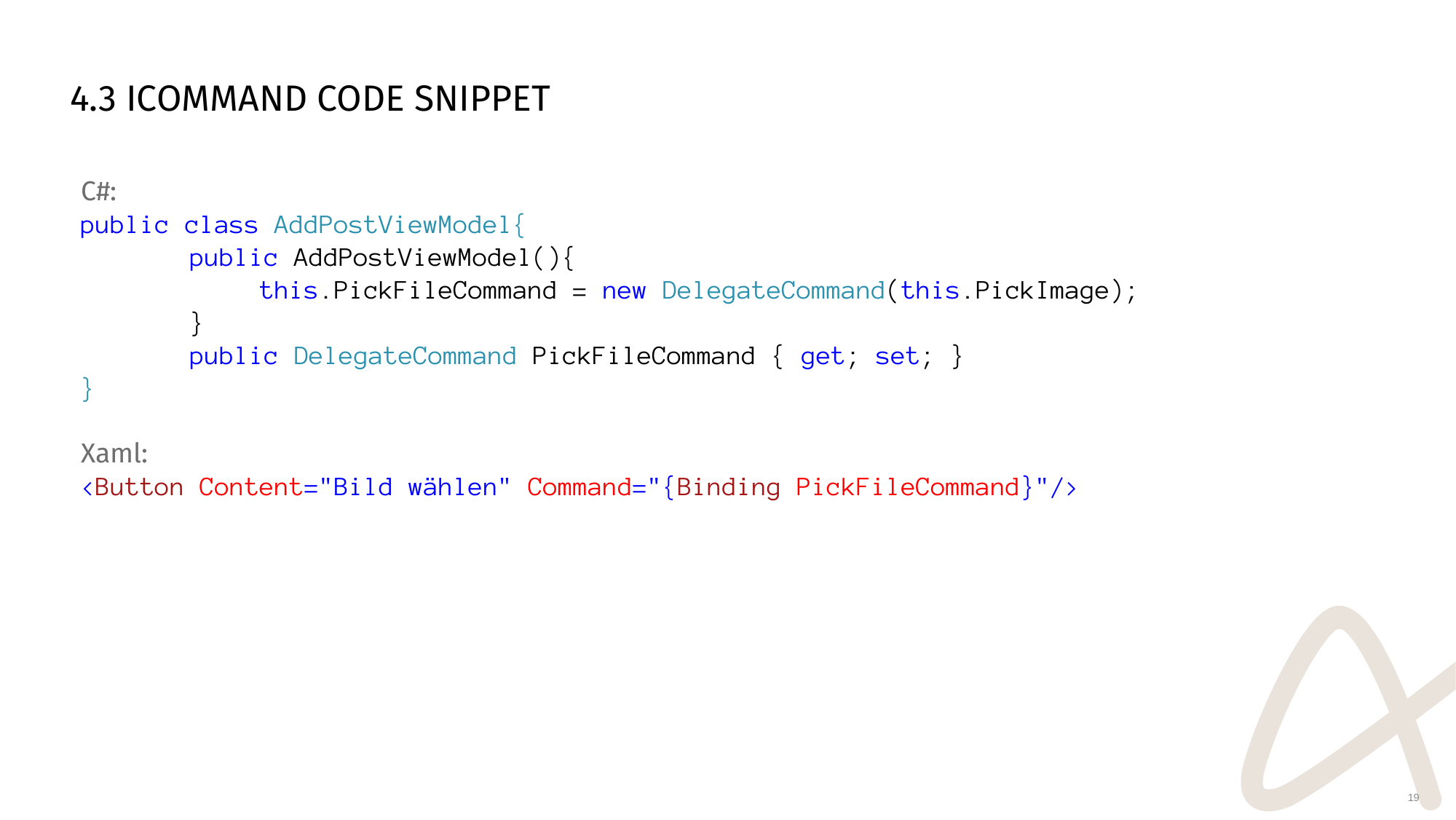

# 4.3 ICommand Code Snippet
C#:
public class AddPostViewModel{
	public AddPostViewModel(){
            this.PickFileCommand = new DelegateCommand(this.PickImage);
	}
	public DelegateCommand PickFileCommand { get; set; }
}

Xaml:
<Button Content="Bild wählen" Command="{Binding PickFileCommand}"/>
19